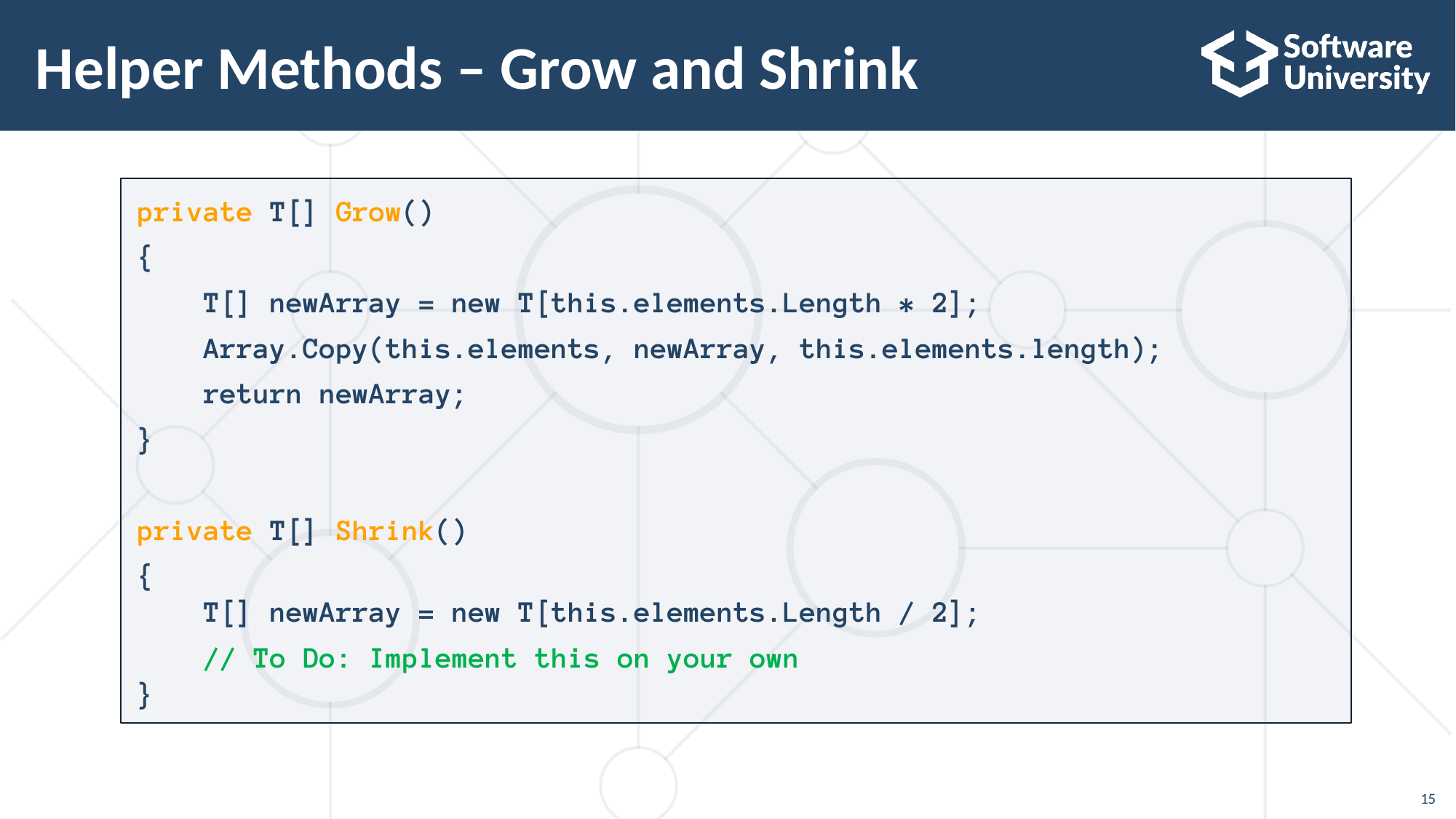

# Helper Methods – Grow and Shrink
private T[] Grow()
{
    T[] newArray = new T[this.elements.Length * 2];
    Array.Copy(this.elements, newArray, this.elements.length);
    return newArray;
}

private T[] Shrink()
{
    T[] newArray = new T[this.elements.Length / 2];
    // To Do: Implement this on your own
}
15